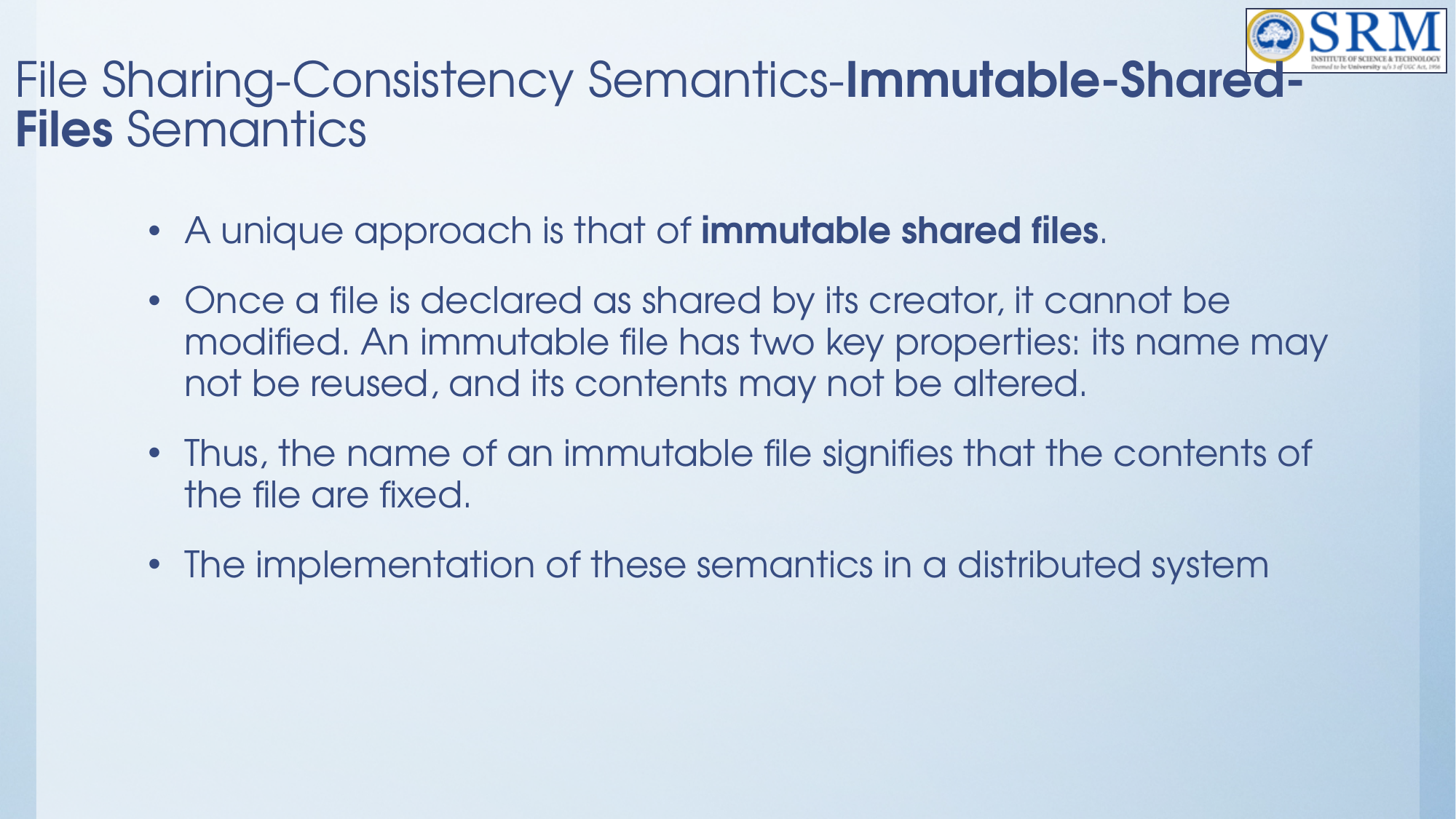

# File Sharing-Consistency Semantics-Immutable-Shared-Files Semantics
A unique approach is that of immutable shared files.
Once a file is declared as shared by its creator, it cannot be modified. An immutable file has two key properties: its name may not be reused, and its contents may not be altered.
Thus, the name of an immutable file signifies that the contents of the file are fixed.
The implementation of these semantics in a distributed system